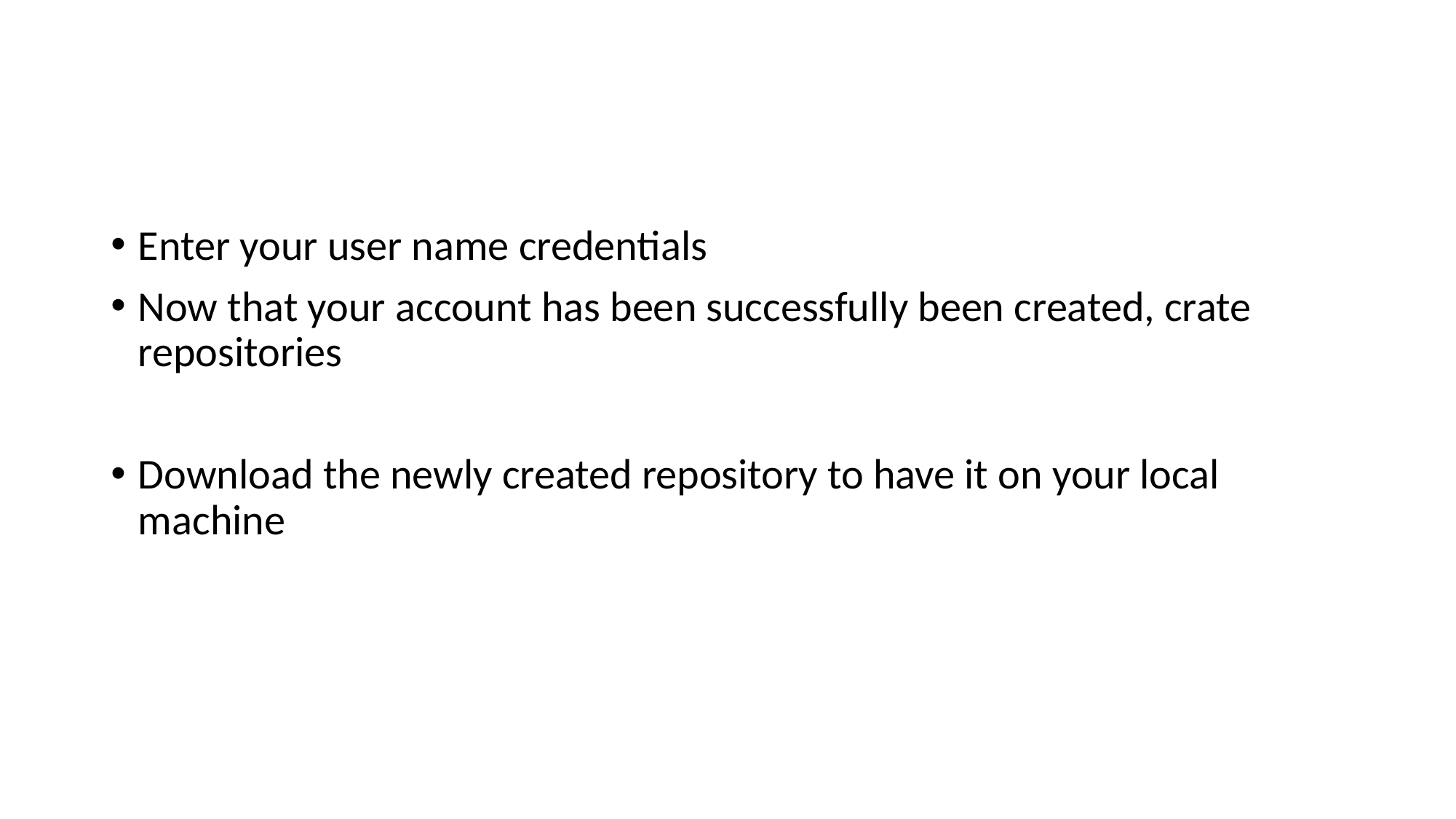

Enter your user name credentials
Now that your account has been successfully been created, crate repositories

Download the newly created repository to have it on your local machine